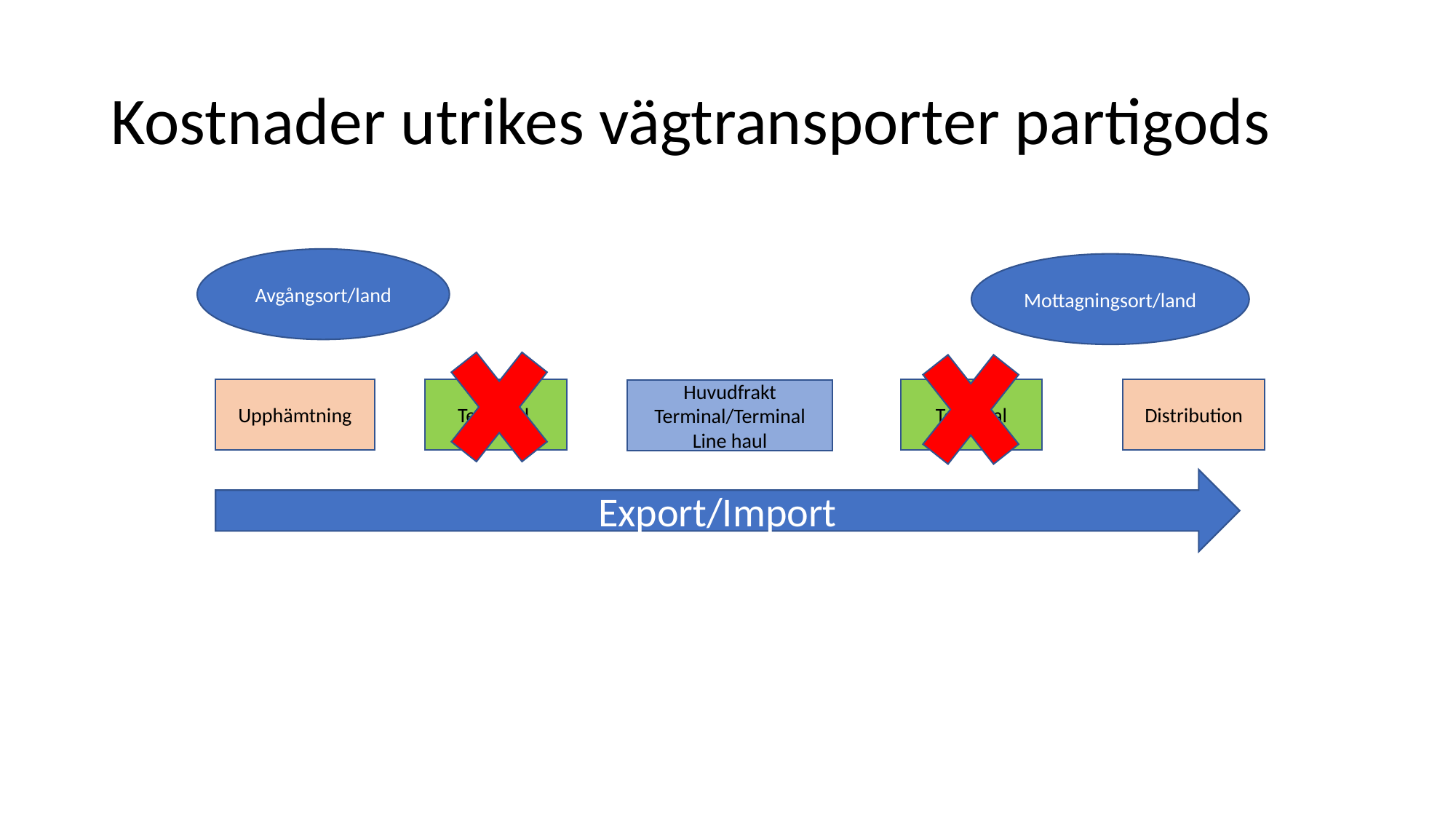

# Kostnader utrikes vägtransporter partigods
Avgångsort/land
Mottagningsort/land

Upphämtning
Terminal
Terminal
Distribution
Huvudfrakt Terminal/Terminal
Line haul
Export/Import